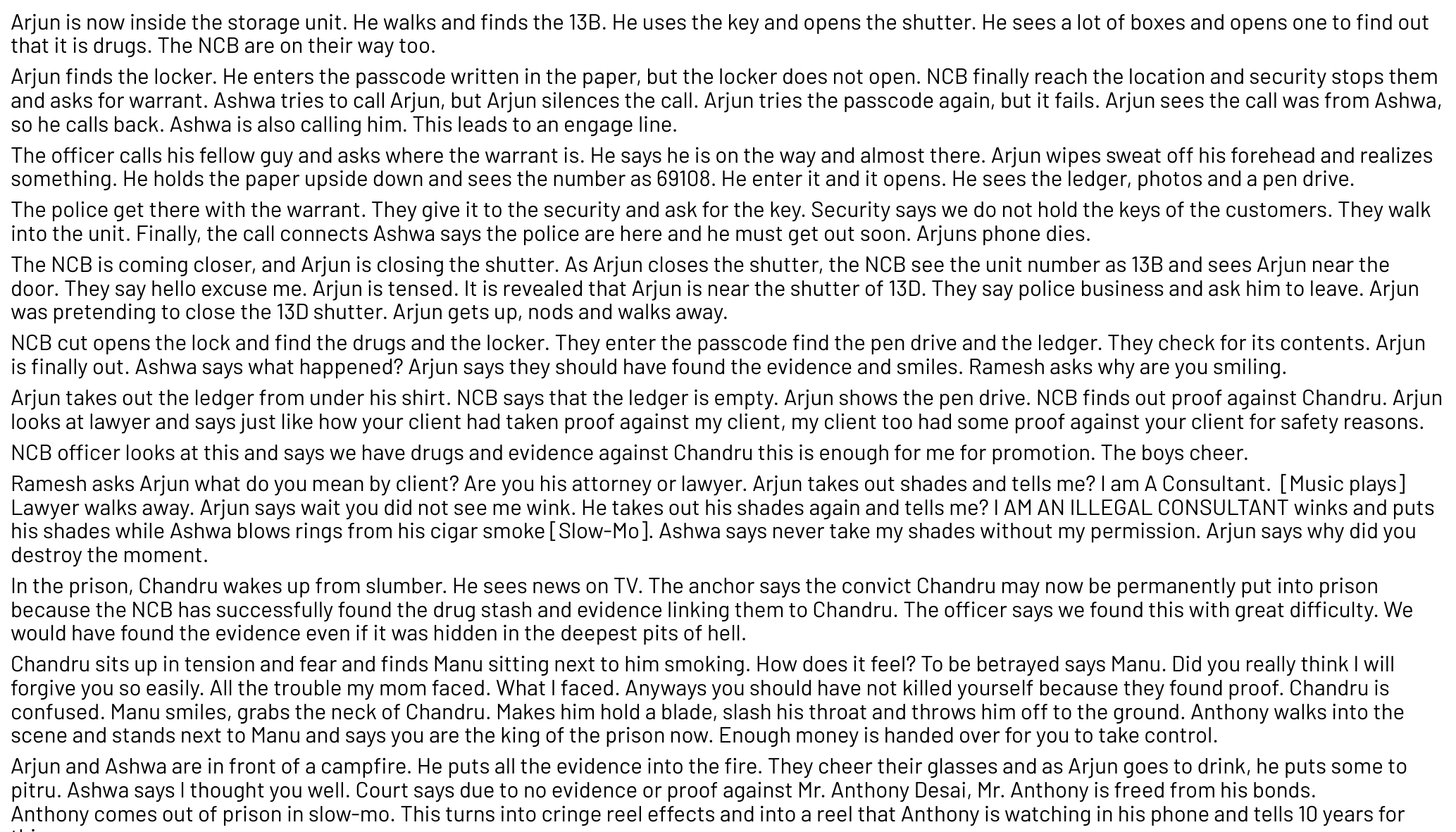

Arjun is now inside the storage unit. He walks and finds the 13B. He uses the key and opens the shutter. He sees a lot of boxes and opens one to find out that it is drugs. The NCB are on their way too.
Arjun finds the locker. He enters the passcode written in the paper, but the locker does not open. NCB finally reach the location and security stops them and asks for warrant. Ashwa tries to call Arjun, but Arjun silences the call. Arjun tries the passcode again, but it fails. Arjun sees the call was from Ashwa, so he calls back. Ashwa is also calling him. This leads to an engage line.
The officer calls his fellow guy and asks where the warrant is. He says he is on the way and almost there. Arjun wipes sweat off his forehead and realizes something. He holds the paper upside down and sees the number as 69108. He enter it and it opens. He sees the ledger, photos and a pen drive.
The police get there with the warrant. They give it to the security and ask for the key. Security says we do not hold the keys of the customers. They walk into the unit. Finally, the call connects Ashwa says the police are here and he must get out soon. Arjuns phone dies.
The NCB is coming closer, and Arjun is closing the shutter. As Arjun closes the shutter, the NCB see the unit number as 13B and sees Arjun near the door. They say hello excuse me. Arjun is tensed. It is revealed that Arjun is near the shutter of 13D. They say police business and ask him to leave. Arjun was pretending to close the 13D shutter. Arjun gets up, nods and walks away.
NCB cut opens the lock and find the drugs and the locker. They enter the passcode find the pen drive and the ledger. They check for its contents. Arjun is finally out. Ashwa says what happened? Arjun says they should have found the evidence and smiles. Ramesh asks why are you smiling.
Arjun takes out the ledger from under his shirt. NCB says that the ledger is empty. Arjun shows the pen drive. NCB finds out proof against Chandru. Arjun looks at lawyer and says just like how your client had taken proof against my client, my client too had some proof against your client for safety reasons.
NCB officer looks at this and says we have drugs and evidence against Chandru this is enough for me for promotion. The boys cheer.
Ramesh asks Arjun what do you mean by client? Are you his attorney or lawyer. Arjun takes out shades and tells me? I am A Consultant.  [Music plays] Lawyer walks away. Arjun says wait you did not see me wink. He takes out his shades again and tells me? I AM AN ILLEGAL CONSULTANT winks and puts his shades while Ashwa blows rings from his cigar smoke [Slow-Mo]. Ashwa says never take my shades without my permission. Arjun says why did you destroy the moment.
In the prison, Chandru wakes up from slumber. He sees news on TV. The anchor says the convict Chandru may now be permanently put into prison because the NCB has successfully found the drug stash and evidence linking them to Chandru. The officer says we found this with great difficulty. We would have found the evidence even if it was hidden in the deepest pits of hell.
Chandru sits up in tension and fear and finds Manu sitting next to him smoking. How does it feel? To be betrayed says Manu. Did you really think I will forgive you so easily. All the trouble my mom faced. What I faced. Anyways you should have not killed yourself because they found proof. Chandru is confused. Manu smiles, grabs the neck of Chandru. Makes him hold a blade, slash his throat and throws him off to the ground. Anthony walks into the scene and stands next to Manu and says you are the king of the prison now. Enough money is handed over for you to take control.
Arjun and Ashwa are in front of a campfire. He puts all the evidence into the fire. They cheer their glasses and as Arjun goes to drink, he puts some to pitru. Ashwa says I thought you well. Court says due to no evidence or proof against Mr. Anthony Desai, Mr. Anthony is freed from his bonds.
Anthony comes out of prison in slow-mo. This turns into cringe reel effects and into a reel that Anthony is watching in his phone and tells 10 years for this.